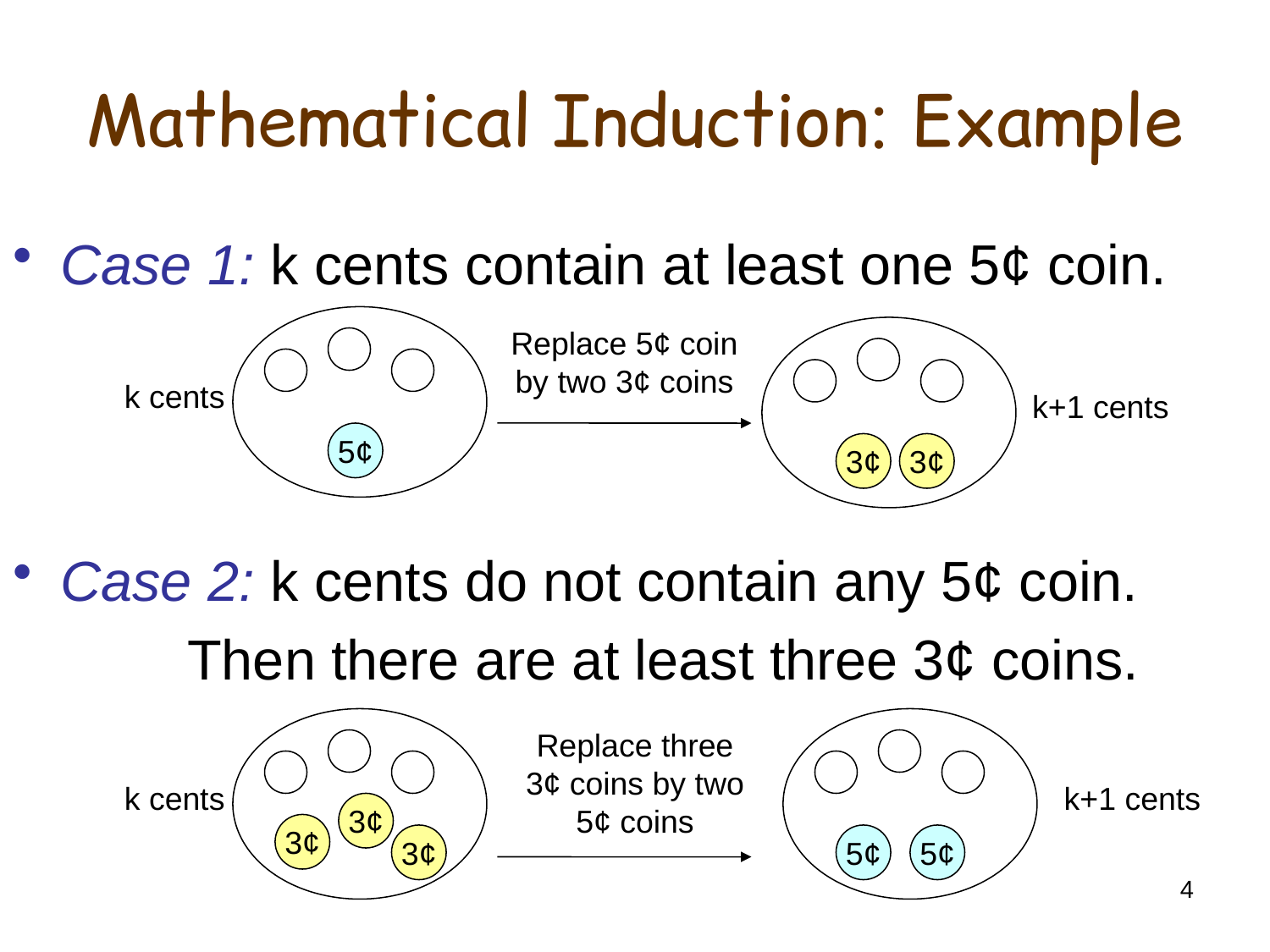

# Mathematical Induction: Example
Case 1: k cents contain at least one 5¢ coin.

Case 2: k cents do not contain any 5¢ coin.
		Then there are at least three 3¢ coins.

Replace 5¢ coin by two 3¢ coins

k cents
k+1 cents
5¢

3¢
3¢

Replace three 3¢ coins by two 5¢ coins

k cents
k+1 cents
3¢
3¢
3¢
5¢
5¢

4